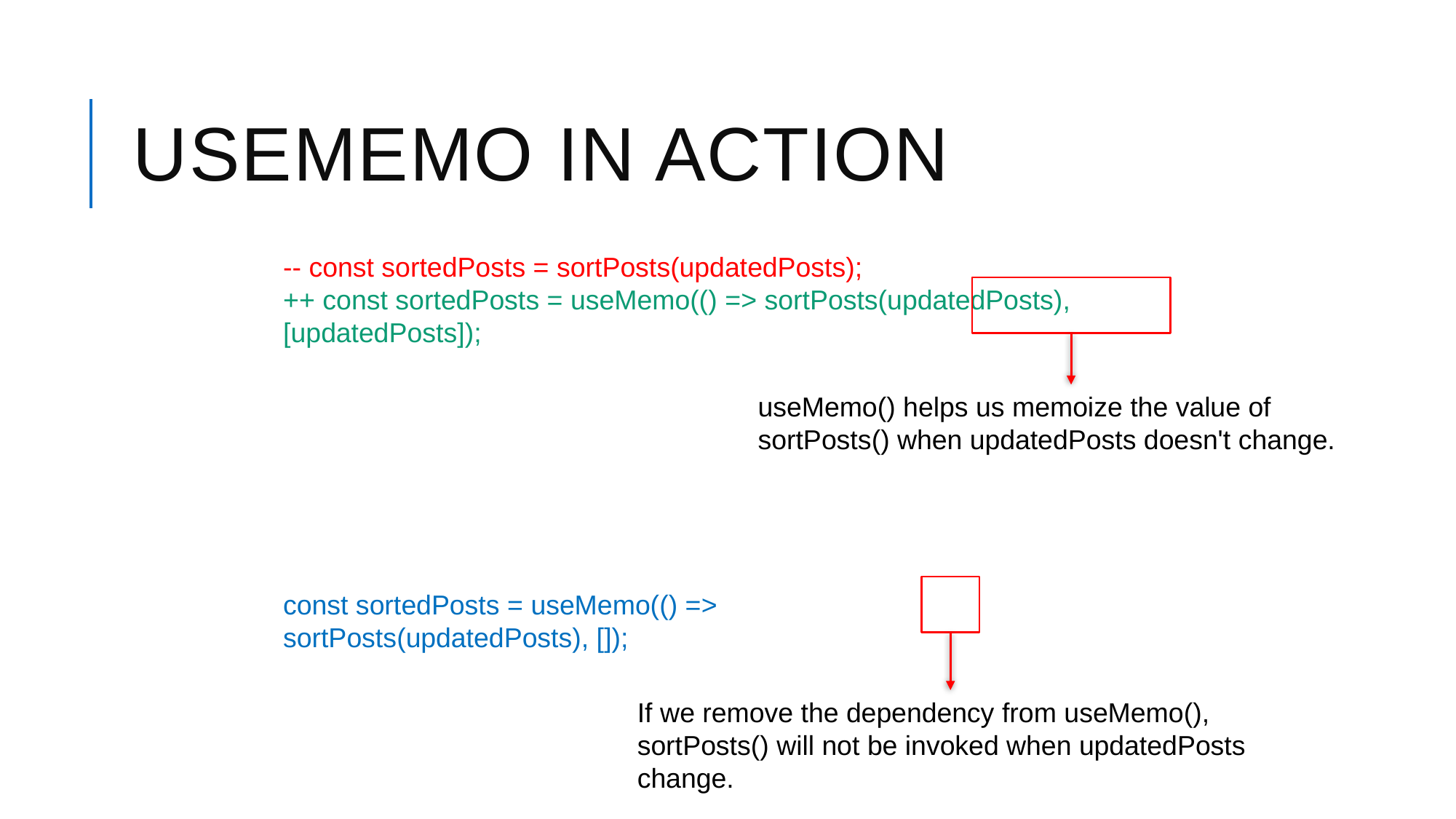

# Usememo in action
-- const sortedPosts = sortPosts(updatedPosts);
++ const sortedPosts = useMemo(() => sortPosts(updatedPosts), [updatedPosts]);

useMemo() helps us memoize the value of sortPosts() when updatedPosts doesn't change.

const sortedPosts = useMemo(() => sortPosts(updatedPosts), []);
If we remove the dependency from useMemo(), sortPosts() will not be invoked when updatedPosts change.